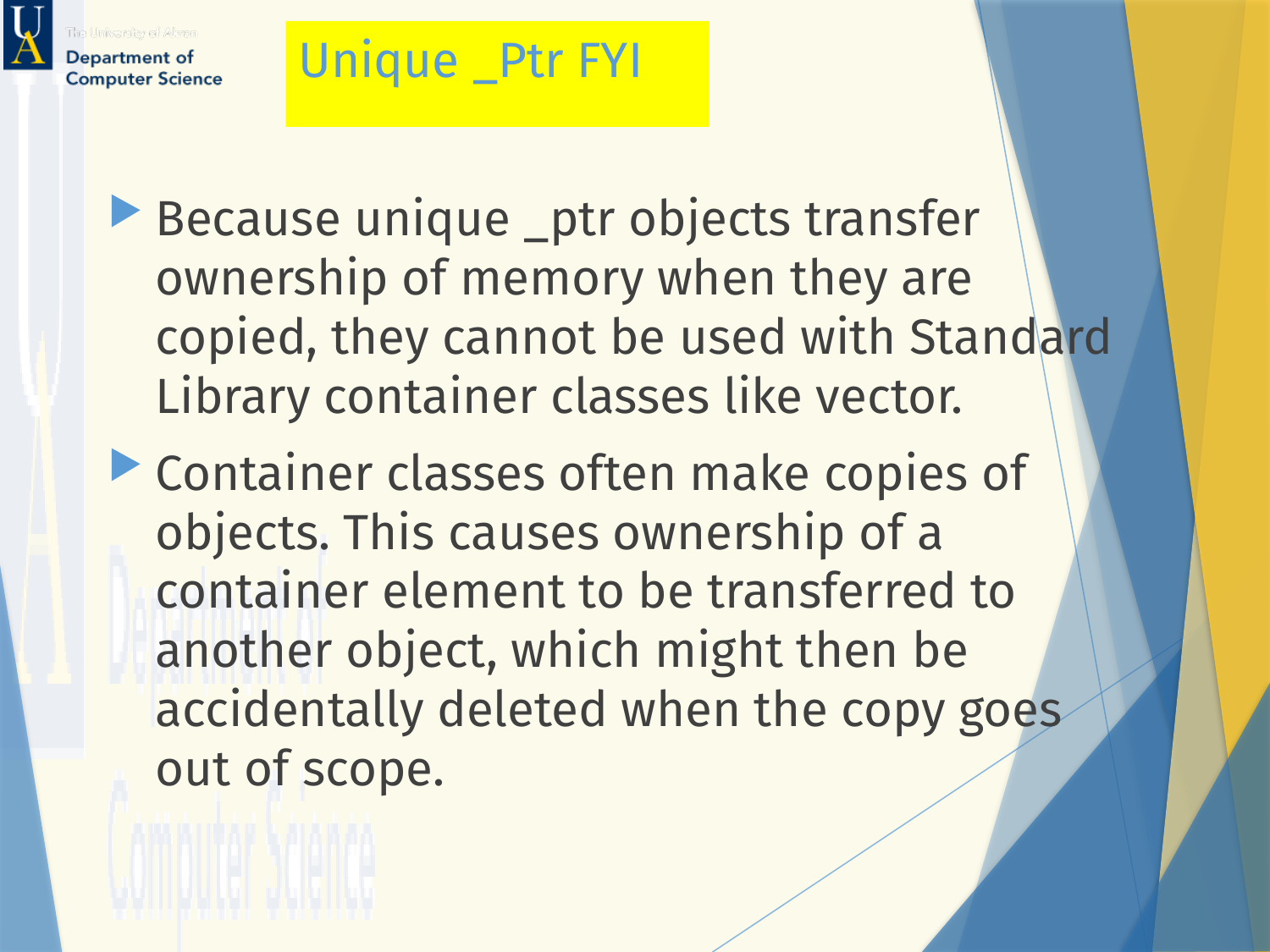

# Unique _Ptr FYI
Because unique _ptr objects transfer ownership of memory when they are copied, they cannot be used with Standard Library container classes like vector.
Container classes often make copies of objects. This causes ownership of a container element to be transferred to another object, which might then be accidentally deleted when the copy goes out of scope.